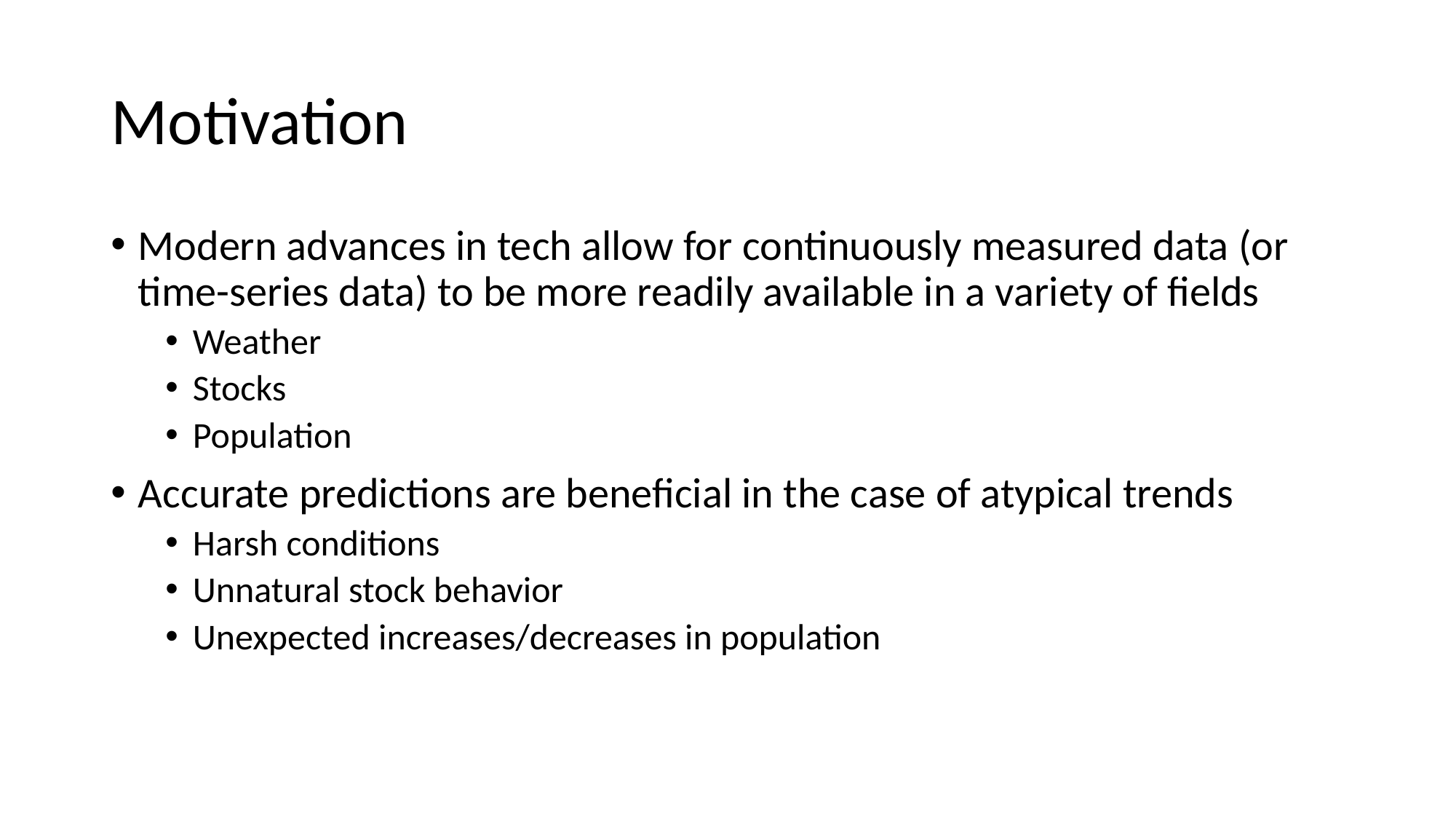

# Motivation
Modern advances in tech allow for continuously measured data (or time-series data) to be more readily available in a variety of fields
Weather
Stocks
Population
Accurate predictions are beneficial in the case of atypical trends
Harsh conditions
Unnatural stock behavior
Unexpected increases/decreases in population